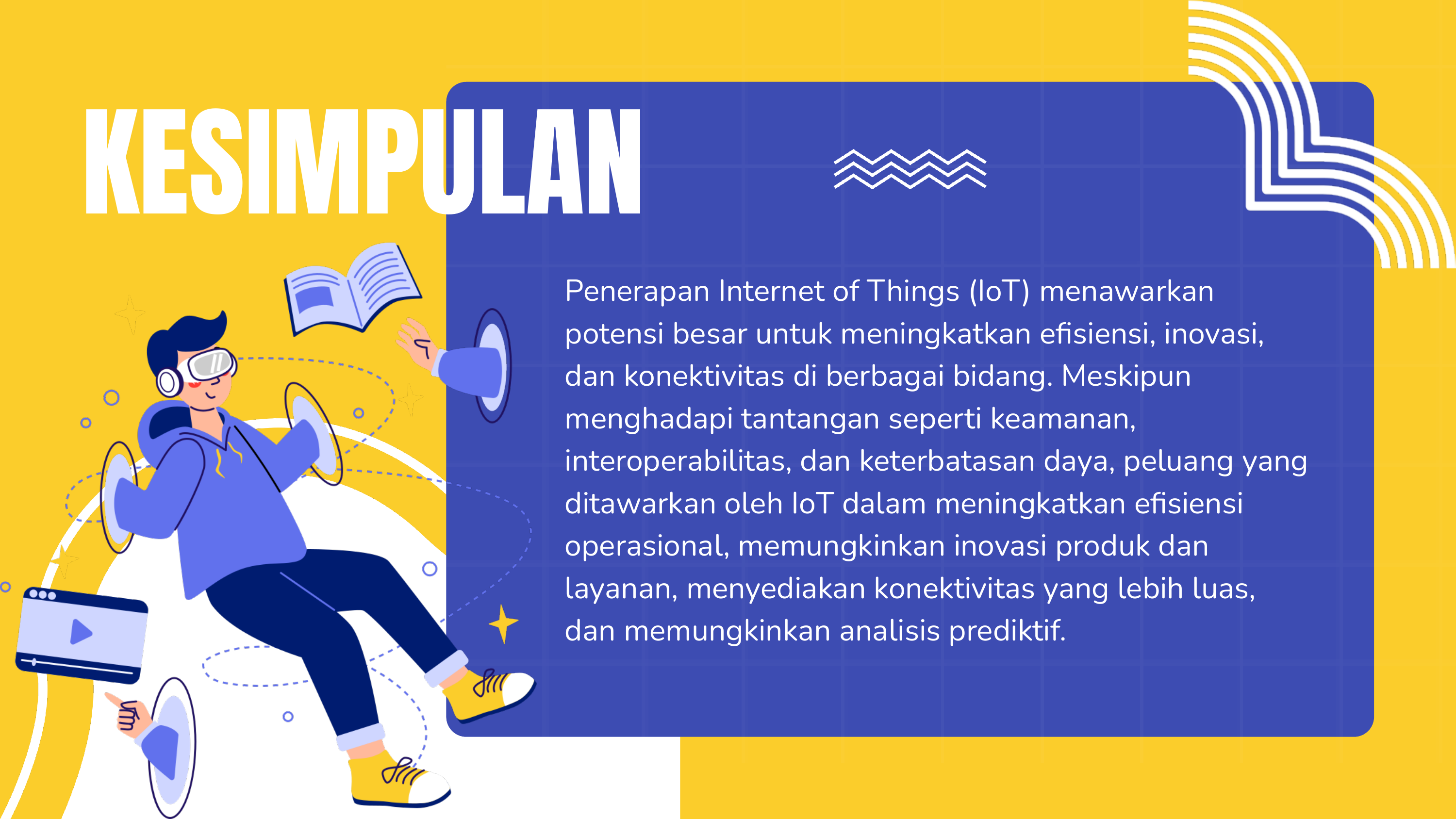

KESIMPULAN

Penerapan Internet of Things (IoT) menawarkan potensi besar untuk meningkatkan efisiensi, inovasi, dan konektivitas di berbagai bidang. Meskipun menghadapi tantangan seperti keamanan, interoperabilitas, dan keterbatasan daya, peluang yang ditawarkan oleh IoT dalam meningkatkan efisiensi operasional, memungkinkan inovasi produk dan layanan, menyediakan konektivitas yang lebih luas, dan memungkinkan analisis prediktif.